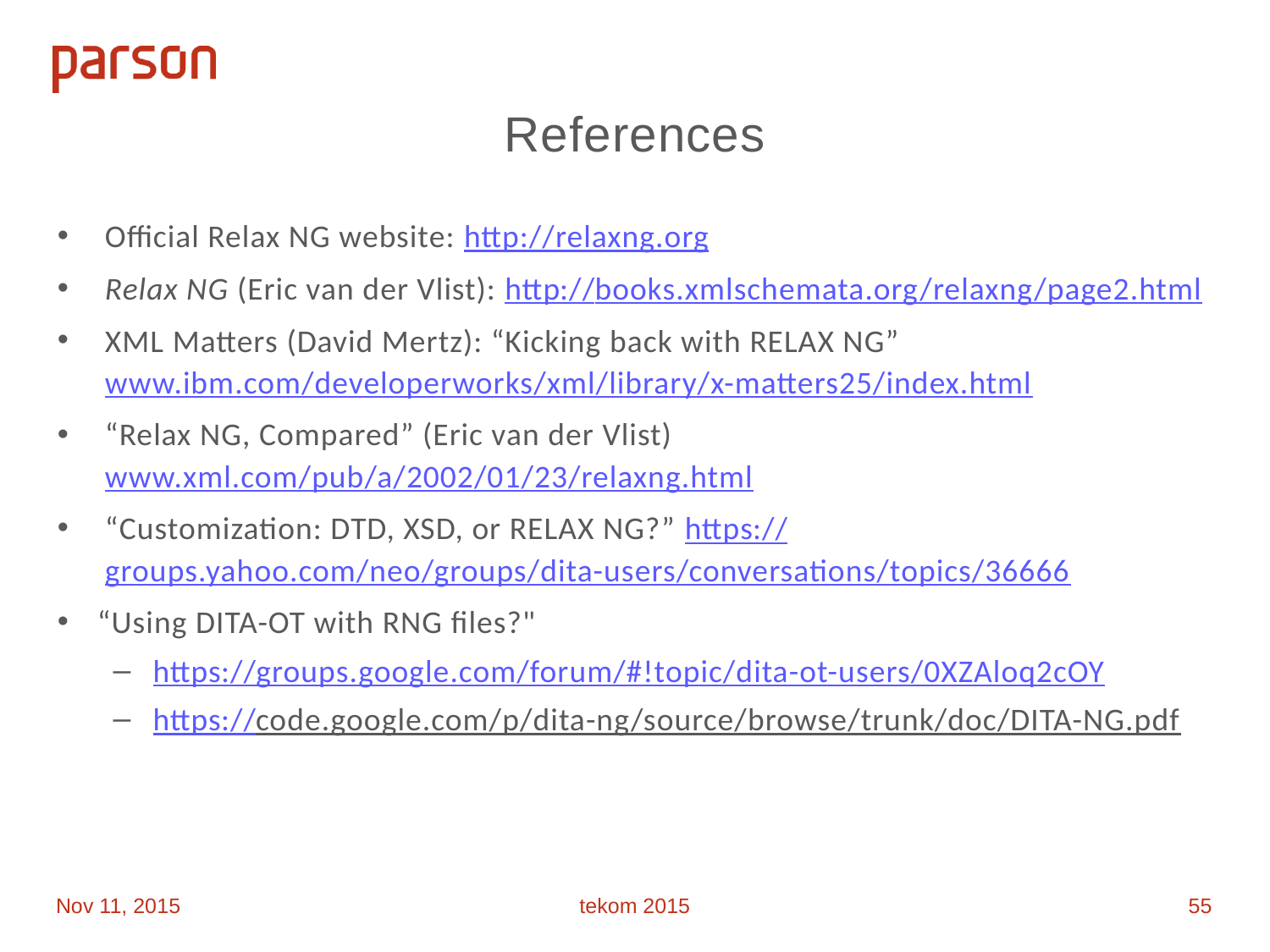

# References
Official Relax NG website: http://relaxng.org
Relax NG (Eric van der Vlist): http://books.xmlschemata.org/relaxng/page2.html
XML Matters (David Mertz): “Kicking back with RELAX NG” www.ibm.com/developerworks/xml/library/x-matters25/index.html
“Relax NG, Compared” (Eric van der Vlist) www.xml.com/pub/a/2002/01/23/relaxng.html
“Customization: DTD, XSD, or RELAX NG?” https://groups.yahoo.com/neo/groups/dita-users/conversations/topics/36666
“Using DITA-OT with RNG files?"
https://groups.google.com/forum/#!topic/dita-ot-users/0XZAloq2cOY
https://code.google.com/p/dita-ng/source/browse/trunk/doc/DITA-NG.pdf